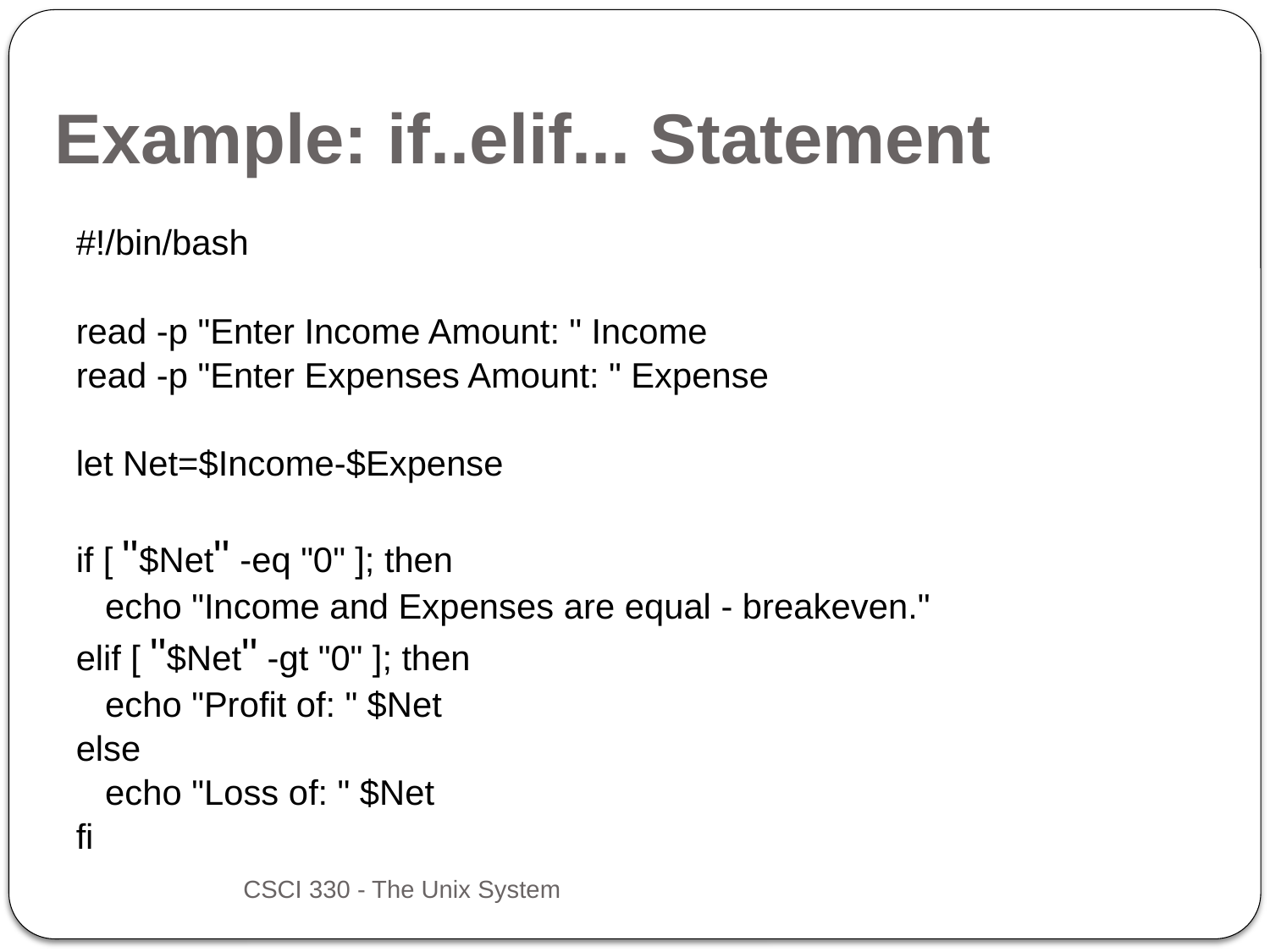

# Example: if..elif... Statement
#!/bin/bash

read -p "Enter Income Amount: " Income
read -p "Enter Expenses Amount: " Expense

let Net=$Income-$Expense

if [ "$Net" -eq "0" ]; then
   echo "Income and Expenses are equal - breakeven."
elif [ "$Net" -gt "0" ]; then
   echo "Profit of: " $Net
else
   echo "Loss of: " $Net
fi

25
CSCI 330 - The Unix System